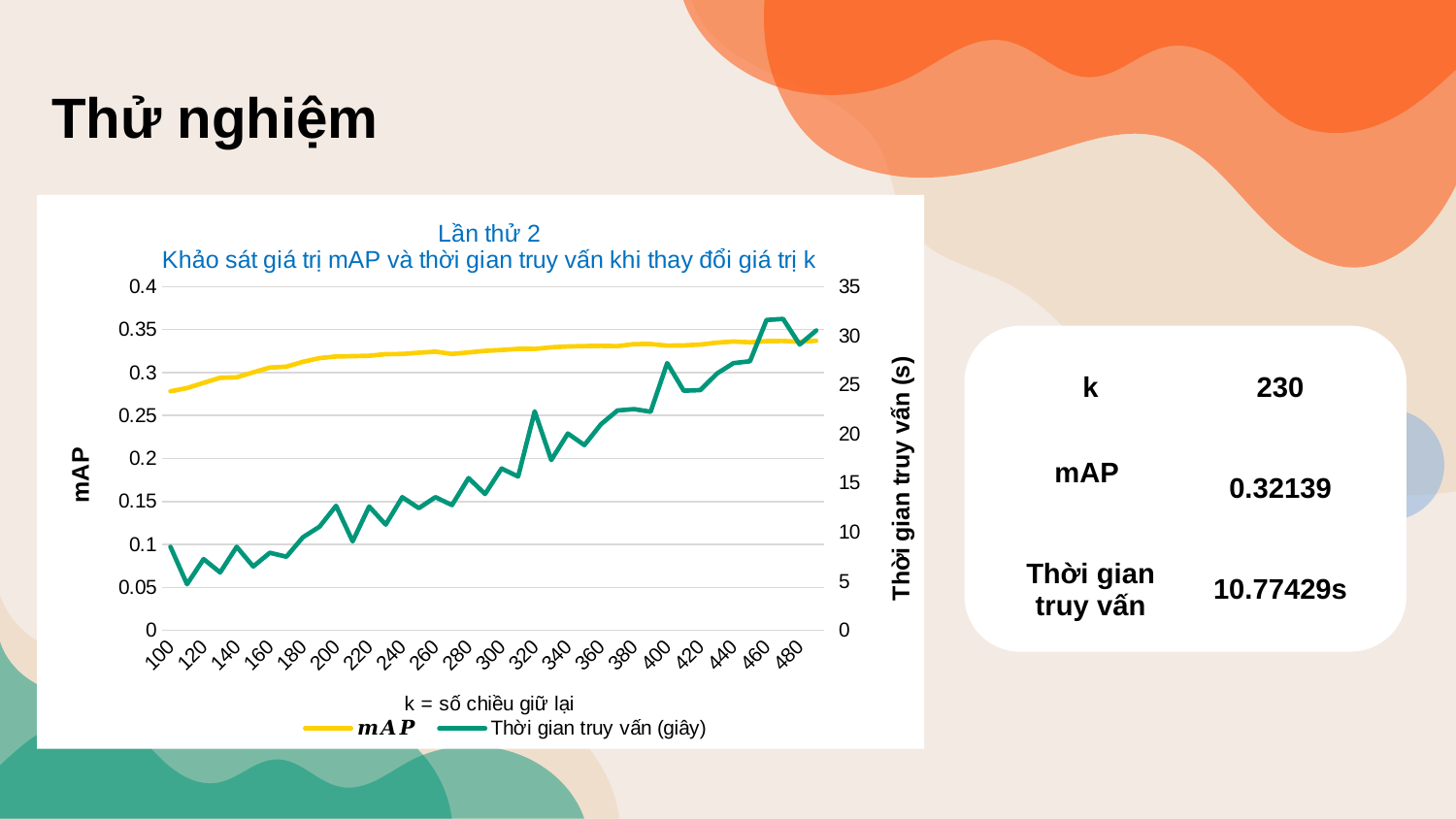

# Thử nghiệm

### Chart: Lần thử 2 Khảo sát giá trị mAP và thời gian truy vấn khi thay đổi giá trị k

| Category | 𝒎𝑨𝑷 | Thời gian truy vấn (giây) |
|---|---|---|
| 100 | 0.278188923231518 | 8.51303577423095 |
| 110 | 0.281957842583672 | 4.70515656471252 |
| 120 | 0.288017691000518 | 7.26178002357482 |
| 130 | 0.293919435000733 | 5.90594148635864 |
| 140 | 0.294463488733429 | 8.50993990898132 |
| 150 | 0.300288374182063 | 6.50809335708618 |
| 160 | 0.305791107329815 | 7.90596961975097 |
| 170 | 0.306786224648331 | 7.50187540054321 |
| 180 | 0.312499017413012 | 9.48473572731018 |
| 190 | 0.31679285386607 | 10.5553016662597 |
| 200 | 0.318666099646206 | 12.6846194267272 |
| 210 | 0.319058829181745 | 9.06516647338867 |
| 220 | 0.319549942109614 | 12.6083455085754 |
| 230 | 0.321396274989479 | 10.7742915153503 |
| 240 | 0.321614576595441 | 13.5586931705474 |
| 250 | 0.323031831968697 | 12.4411041736602 |
| 260 | 0.324317996110449 | 13.5664505958557 |
| 270 | 0.321560498486859 | 12.7556838989257 |
| 280 | 0.323410947339761 | 15.5065352916717 |
| 290 | 0.325194464774378 | 13.885154724121 |
| 300 | 0.326260142254547 | 16.4833405017852 |
| 310 | 0.32752118753795 | 15.6626663208007 |
| 320 | 0.32743195217215 | 22.3007795810699 |
| 330 | 0.329302622400282 | 17.3478286266326 |
| 340 | 0.330315958876989 | 20.0469670295715 |
| 350 | 0.330785045344892 | 18.8680024147033 |
| 360 | 0.331074544625355 | 20.9891281127929 |
| 370 | 0.330724092003299 | 22.3870401382446 |
| 380 | 0.333050112440429 | 22.5271637439727 |
| 390 | 0.333168803127915 | 22.2597064971923 |
| 400 | 0.33133427681464 | 27.2121756076812 |
| 410 | 0.331620761875418 | 24.4024329185485 |
| 420 | 0.332554862906689 | 24.4653899669647 |
| 430 | 0.334779786066116 | 26.1364548206329 |
| 440 | 0.336028646667251 | 27.2044825553894 |
| 450 | 0.335168733605962 | 27.3979442119598 |
| 460 | 0.336508699124721 | 31.5987570285797 |
| 470 | 0.336742741875799 | 31.7088396549224 |
| 480 | 0.335707619580883 | 29.1006796360015 |
| 490 | 0.336979384311035 | 30.5294132232666 |
| k | 230 |
| --- | --- |
| mAP | 0.32139 |
| Thời gian truy vấn | 10.77429s |